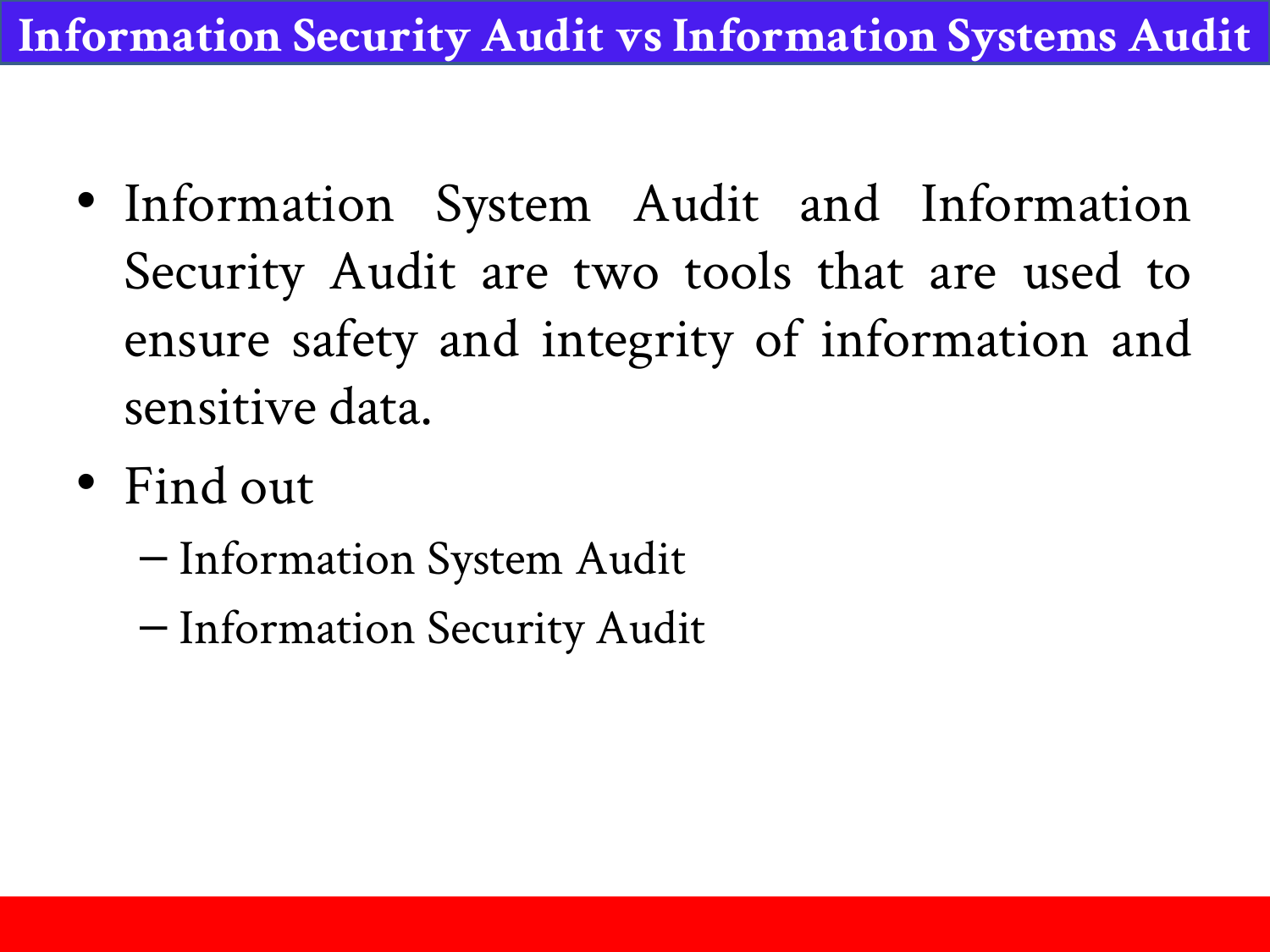

Information Security Audit vs Information Systems Audit
Information System Audit and Information Security Audit are two tools that are used to ensure safety and integrity of information and sensitive data.
Find out
Information System Audit
Information Security Audit